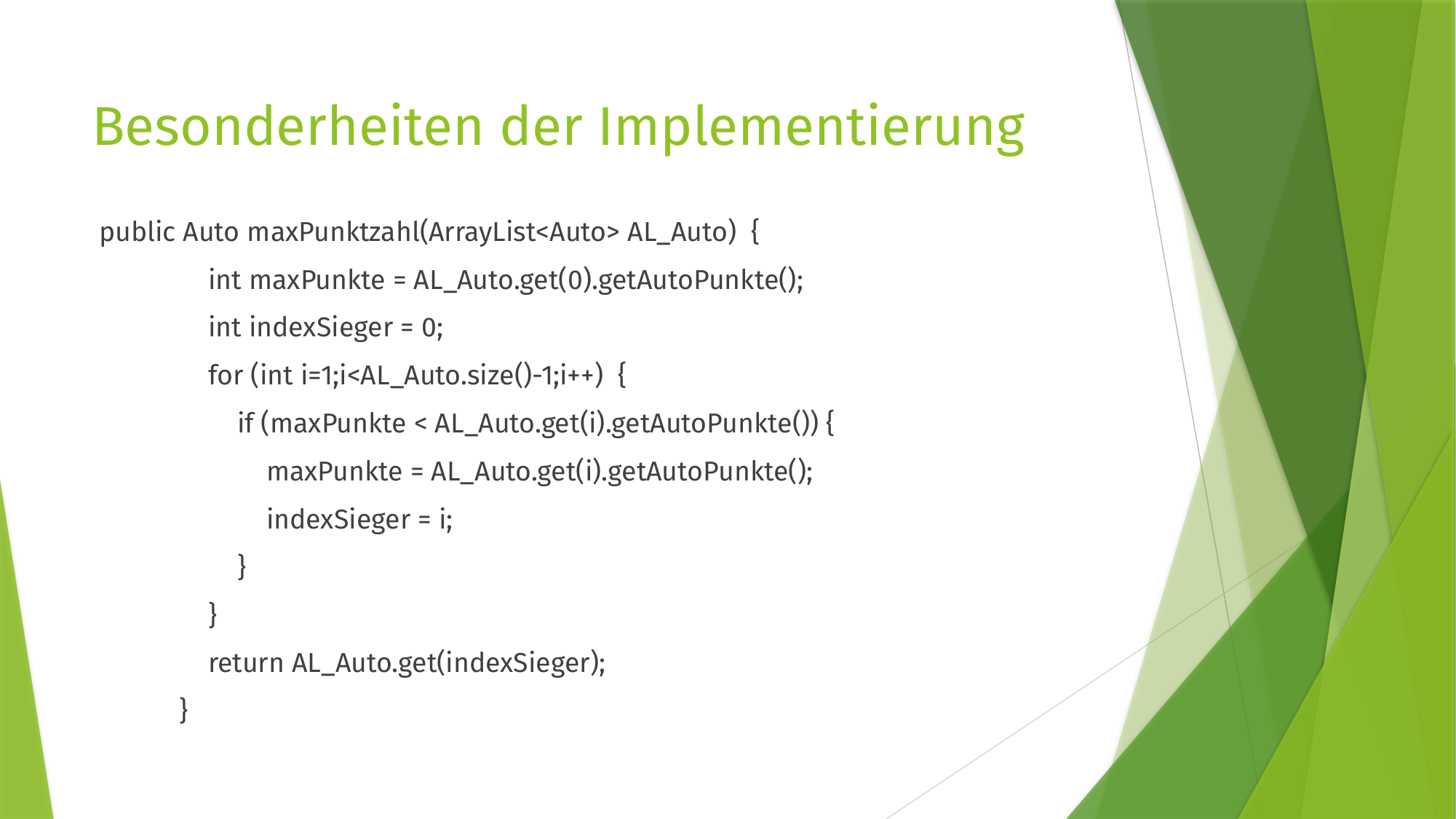

# Besonderheiten der Implementierung
 public Auto maxPunktzahl(ArrayList<Auto> AL_Auto)  {
                int maxPunkte = AL_Auto.get(0).getAutoPunkte();
                int indexSieger = 0;
                for (int i=1;i<AL_Auto.size()-1;i++)  {
                    if (maxPunkte < AL_Auto.get(i).getAutoPunkte()) {
                        maxPunkte = AL_Auto.get(i).getAutoPunkte();
                        indexSieger = i;
                    }
                }
                return AL_Auto.get(indexSieger);
            }